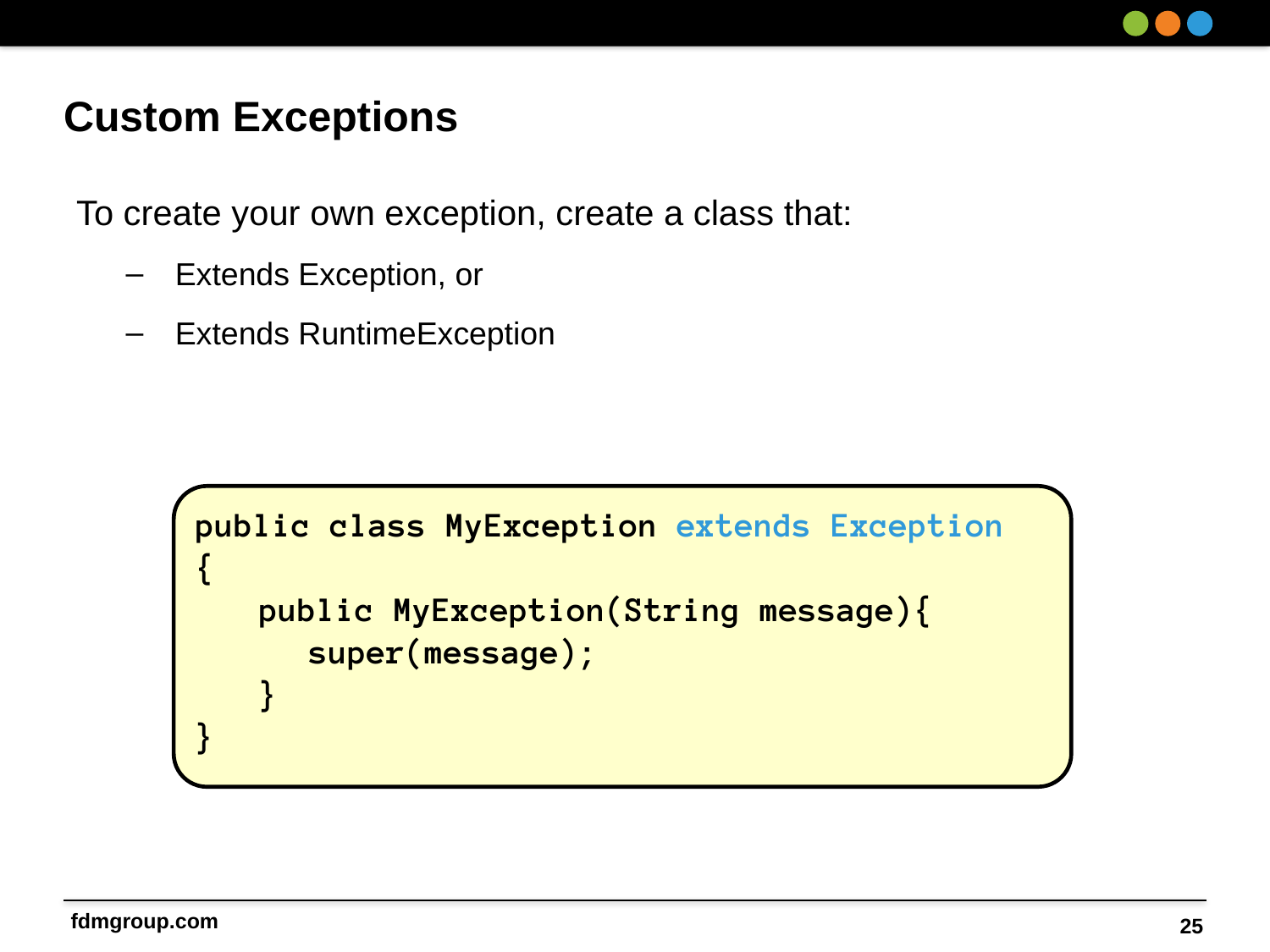

# Custom Exceptions
To create your own exception, create a class that:
Extends Exception, or
Extends RuntimeException
public class MyException extends Exception
{
public MyException(String message){
	super(message);
}
}
25